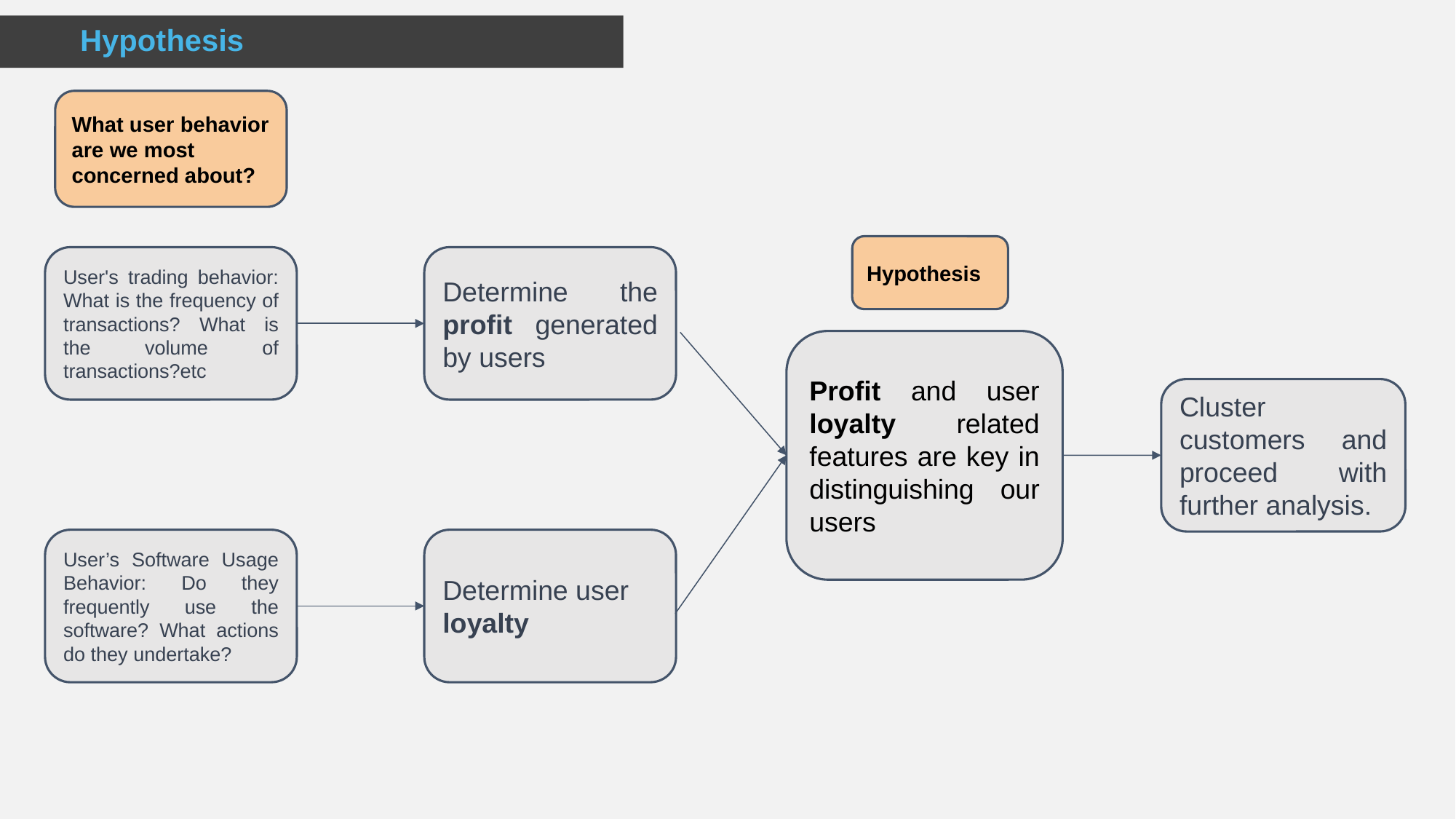

Hypothesis
What user behavior are we most concerned about?

Hypothesis
User's trading behavior: What is the frequency of transactions? What is the volume of transactions?etc
Determine the profit generated by users
Profit and user loyalty related features are key in distinguishing our users
Cluster customers and proceed with further analysis.
User’s Software Usage Behavior: Do they frequently use the software? What actions do they undertake?
Determine user loyalty